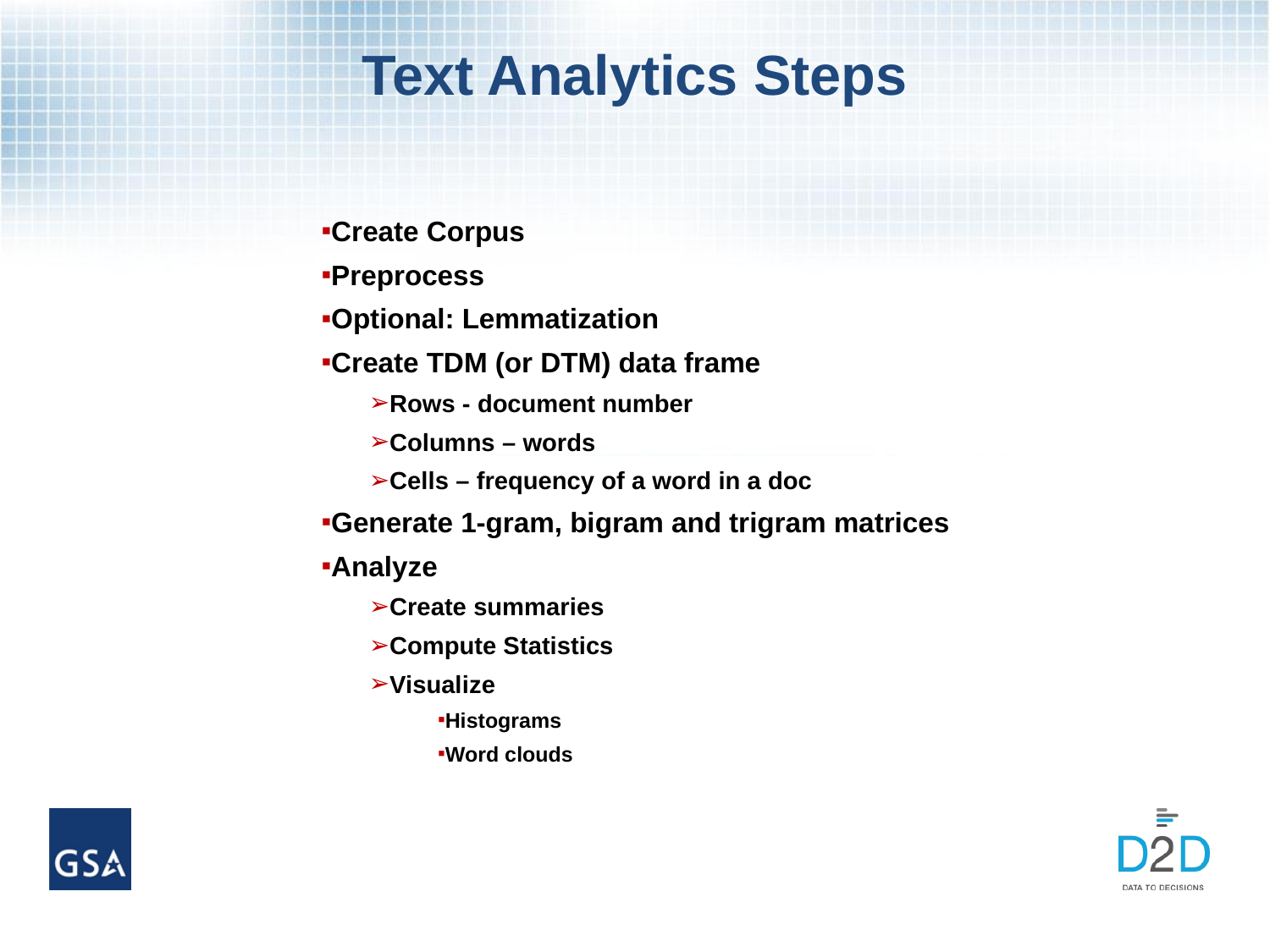

# Text Analytics Steps
Create Corpus
Preprocess
Optional: Lemmatization
Create TDM (or DTM) data frame
Rows - document number
Columns – words
Cells – frequency of a word in a doc
Generate 1-gram, bigram and trigram matrices
Analyze
Create summaries
Compute Statistics
Visualize
Histograms
Word clouds